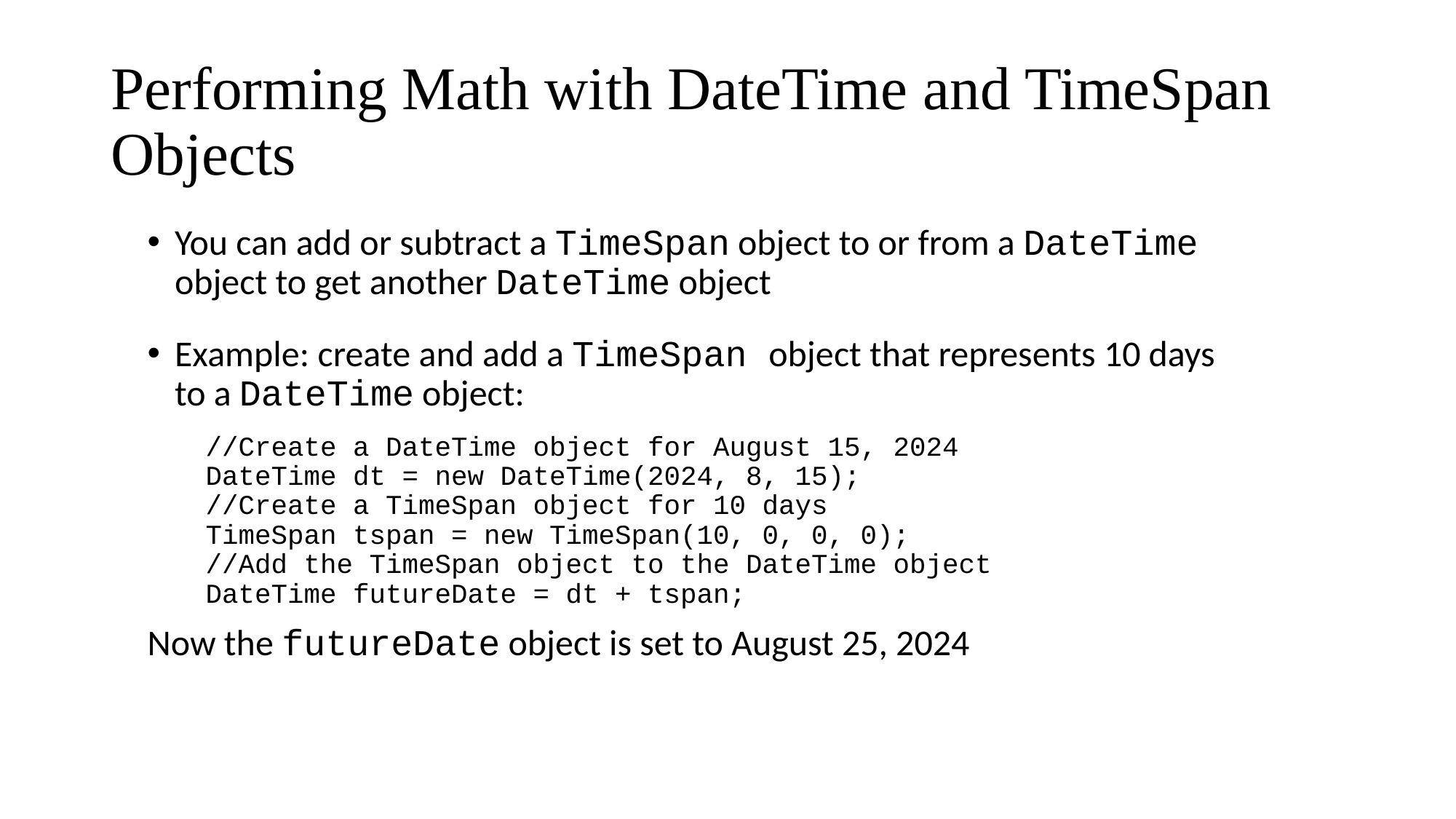

# Performing Math with DateTime and TimeSpan Objects
You can add or subtract a TimeSpan object to or from a DateTime object to get another DateTime object
Example: create and add a TimeSpan object that represents 10 days to a DateTime object:
//Create a DateTime object for August 15, 2024
DateTime dt = new DateTime(2024, 8, 15);
//Create a TimeSpan object for 10 days
TimeSpan tspan = new TimeSpan(10, 0, 0, 0);
//Add the TimeSpan object to the DateTime object
DateTime futureDate = dt + tspan;
Now the futureDate object is set to August 25, 2024